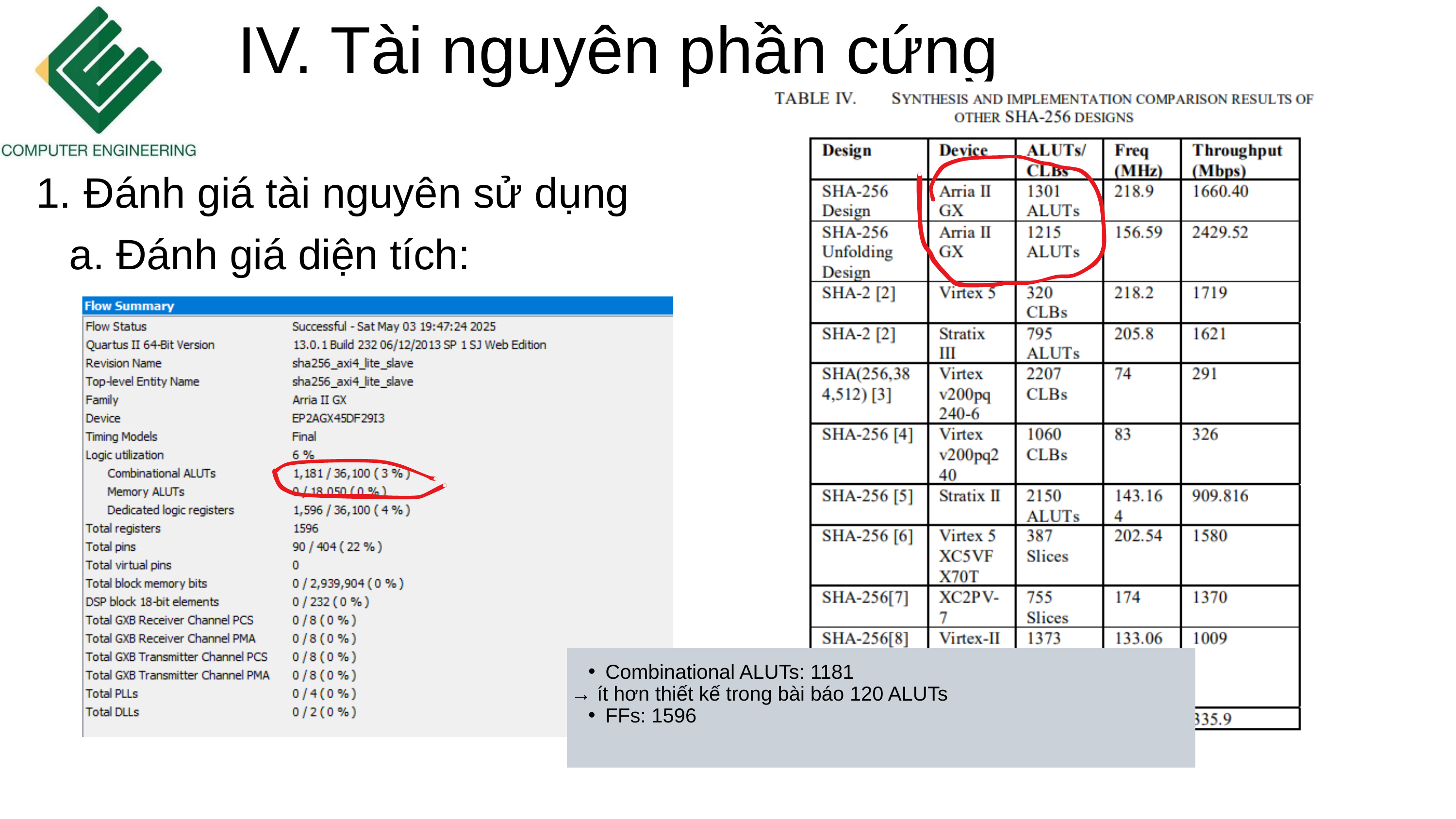

IV. Tài nguyên phần cứng

 Đánh giá tài nguyên sử dụng

a. Đánh giá diện tích:

Combinational ALUTs: 1181
→ ít hơn thiết kế trong bài báo 120 ALUTs
FFs: 1596